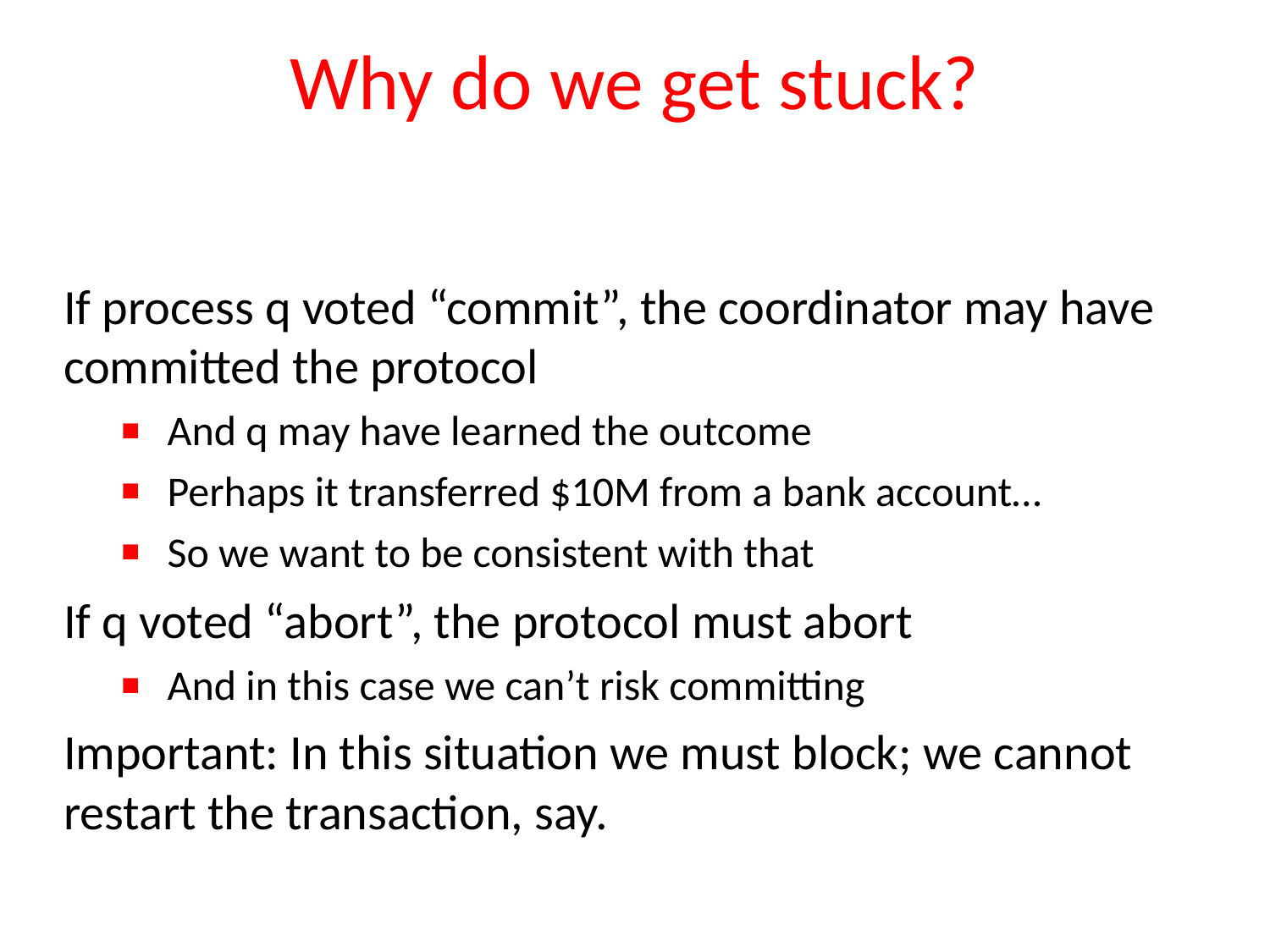

# Why do we get stuck?
If process q voted “commit”, the coordinator may have committed the protocol
And q may have learned the outcome
Perhaps it transferred $10M from a bank account…
So we want to be consistent with that
If q voted “abort”, the protocol must abort
And in this case we can’t risk committing
Important: In this situation we must block; we cannot restart the transaction, say.